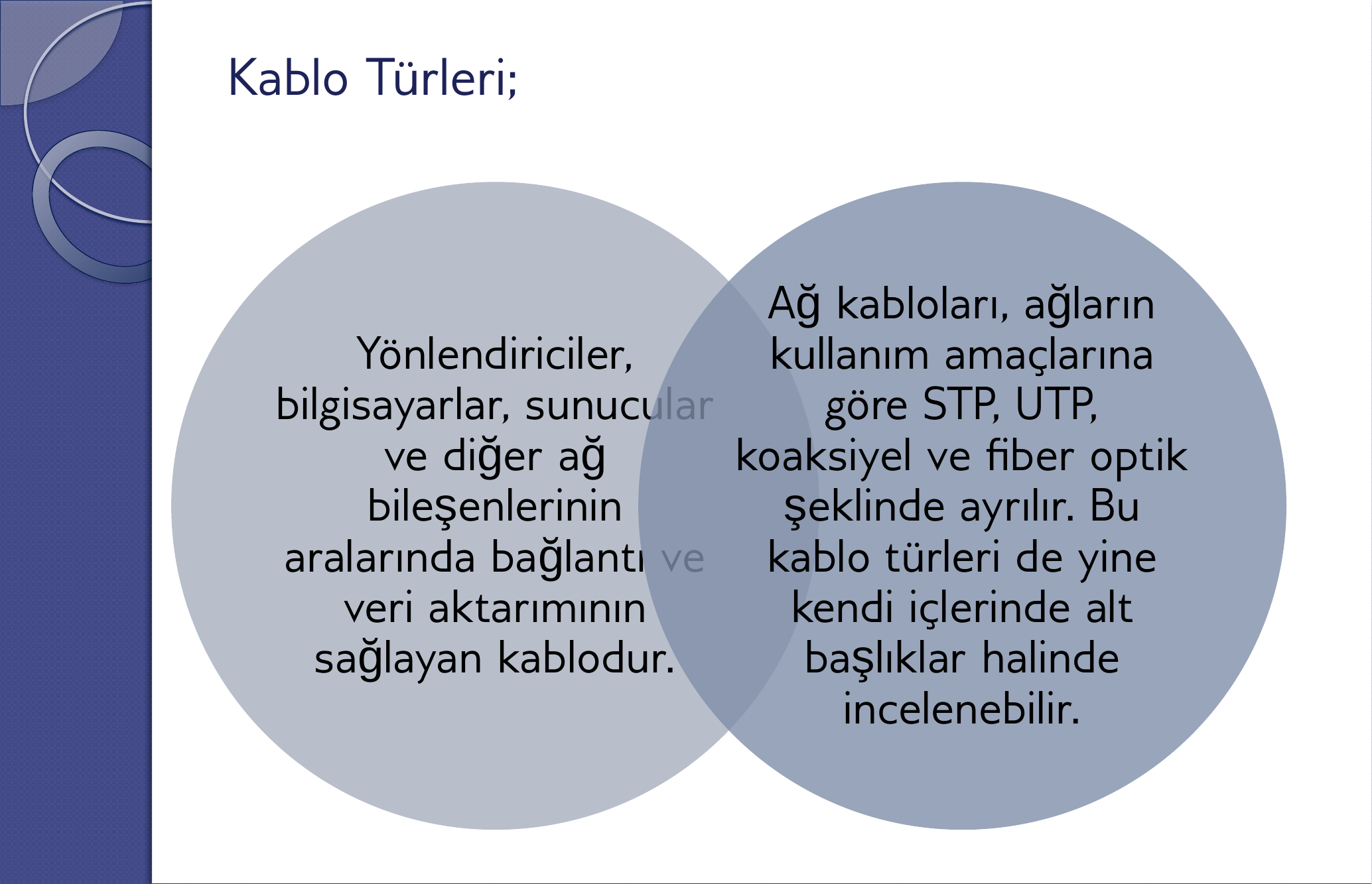

# Kablo Türleri;
Yönlendiriciler, bilgisayarlar, sunucular ve diğer ağ bileşenlerinin aralarında bağlantı ve veri aktarımının sağlayan kablodur.
Ağ kabloları, ağların kullanım amaçlarına göre STP, UTP, koaksiyel ve fiber optik şeklinde ayrılır. Bu kablo türleri de yine kendi içlerinde alt başlıklar halinde incelenebilir.